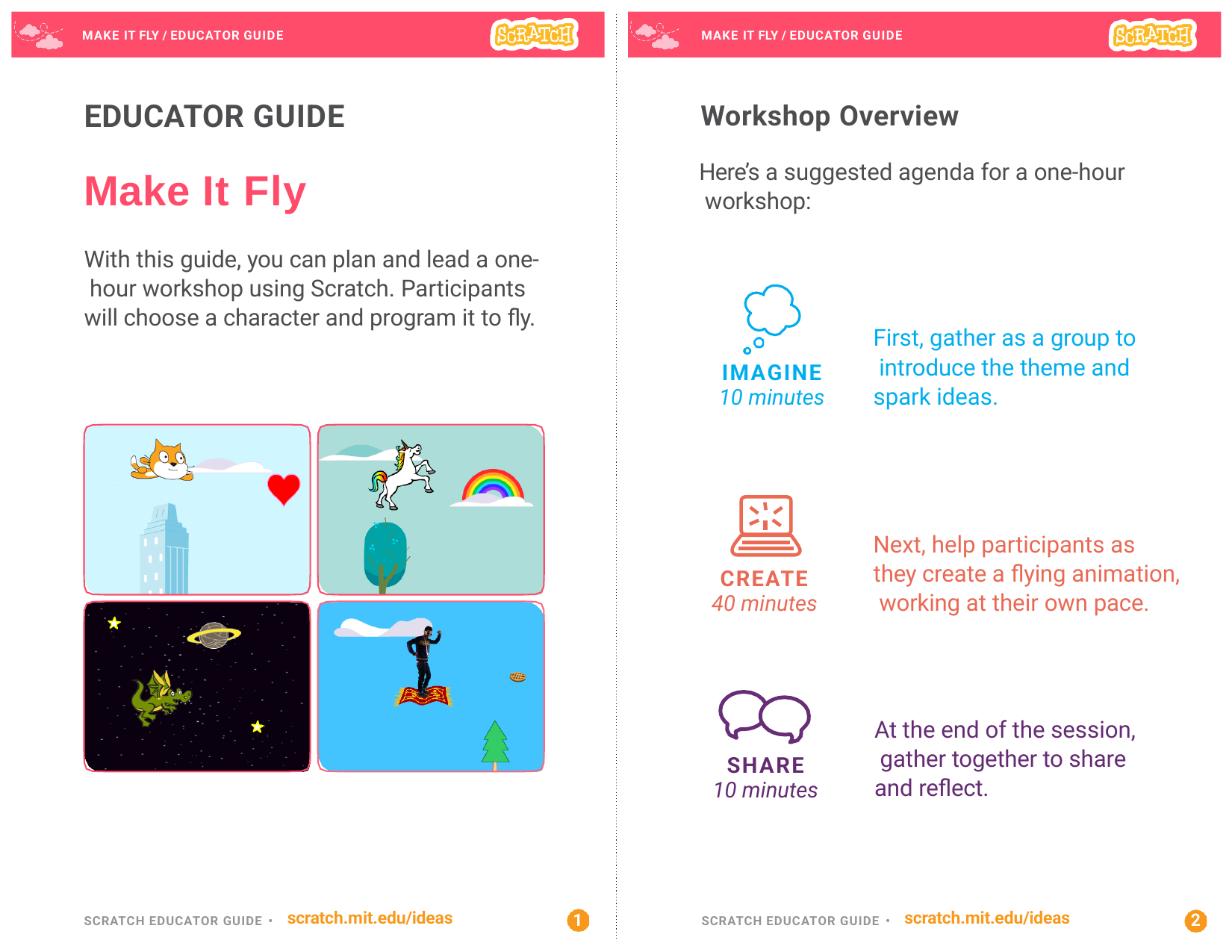

MAKE IT FLY / EDUCATOR GUIDE
MAKE IT FLY / EDUCATOR GUIDE
EDUCATOR GUIDE
Make It Fly
With this guide, you can plan and lead a one-  hour workshop using Scratch. Participants  will choose a character and program it to fly.
Workshop Overview
Here’s a suggested agenda for a one-hour  workshop:

First, gather as a group to  introduce the theme and  spark ideas.

IMAGINE
10 minutes

Next, help participants as  they create a flying animation,  working at their own pace.

CREATE
40 minutes

At the end of the session,  gather together to share  and reflect.
SHARE
10 minutes
scratch.mit.edu/ideas
scratch.mit.edu/ideas
1
2

SCRATCH EDUCATOR GUIDE •
SCRATCH EDUCATOR GUIDE •